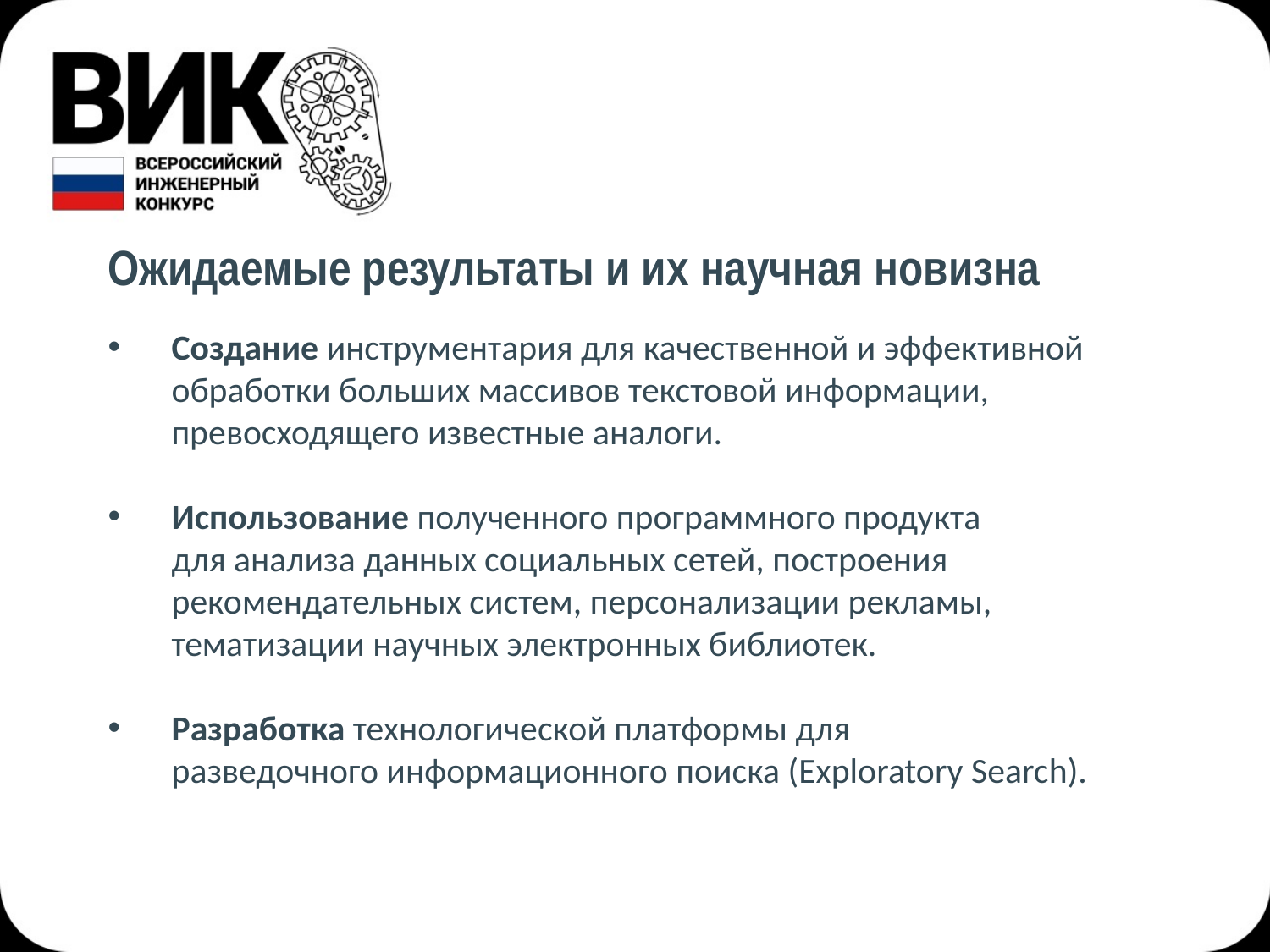

# Ожидаемые результаты и их научная новизна
Создание инструментария для качественной и эффективной обработки больших массивов текстовой информации, превосходящего известные аналоги.

Использование полученного программного продукта
для анализа данных социальных сетей, построения рекомендательных систем, персонализации рекламы, тематизации научных электронных библиотек.

Разработка технологической платформы для
разведочного информационного поиска (Exploratory Search).